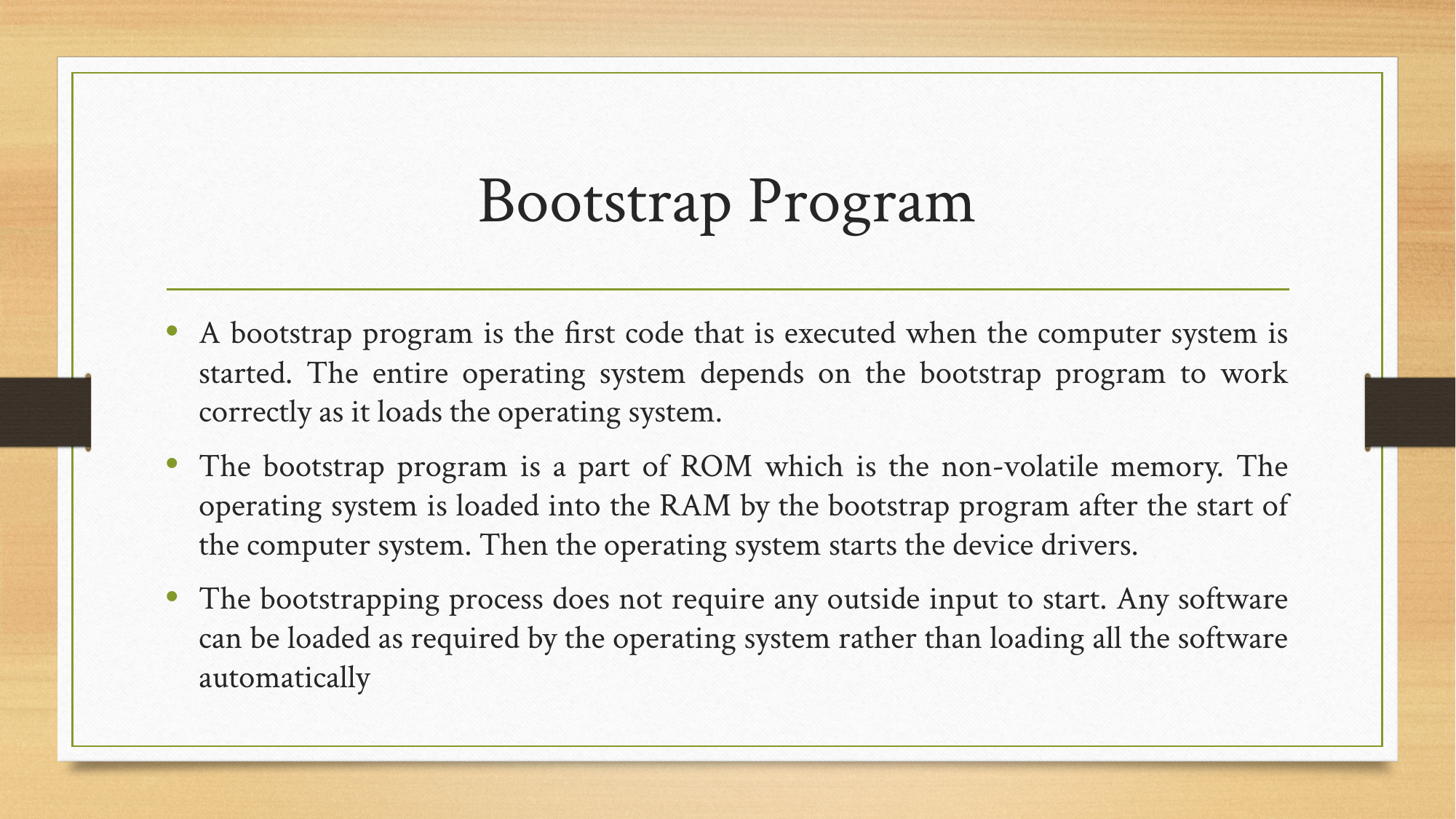

# Bootstrap Program
A bootstrap program is the first code that is executed when the computer system is started. The entire operating system depends on the bootstrap program to work correctly as it loads the operating system.
The bootstrap program is a part of ROM which is the non-volatile memory. The operating system is loaded into the RAM by the bootstrap program after the start of the computer system. Then the operating system starts the device drivers.
The bootstrapping process does not require any outside input to start. Any software can be loaded as required by the operating system rather than loading all the software automatically